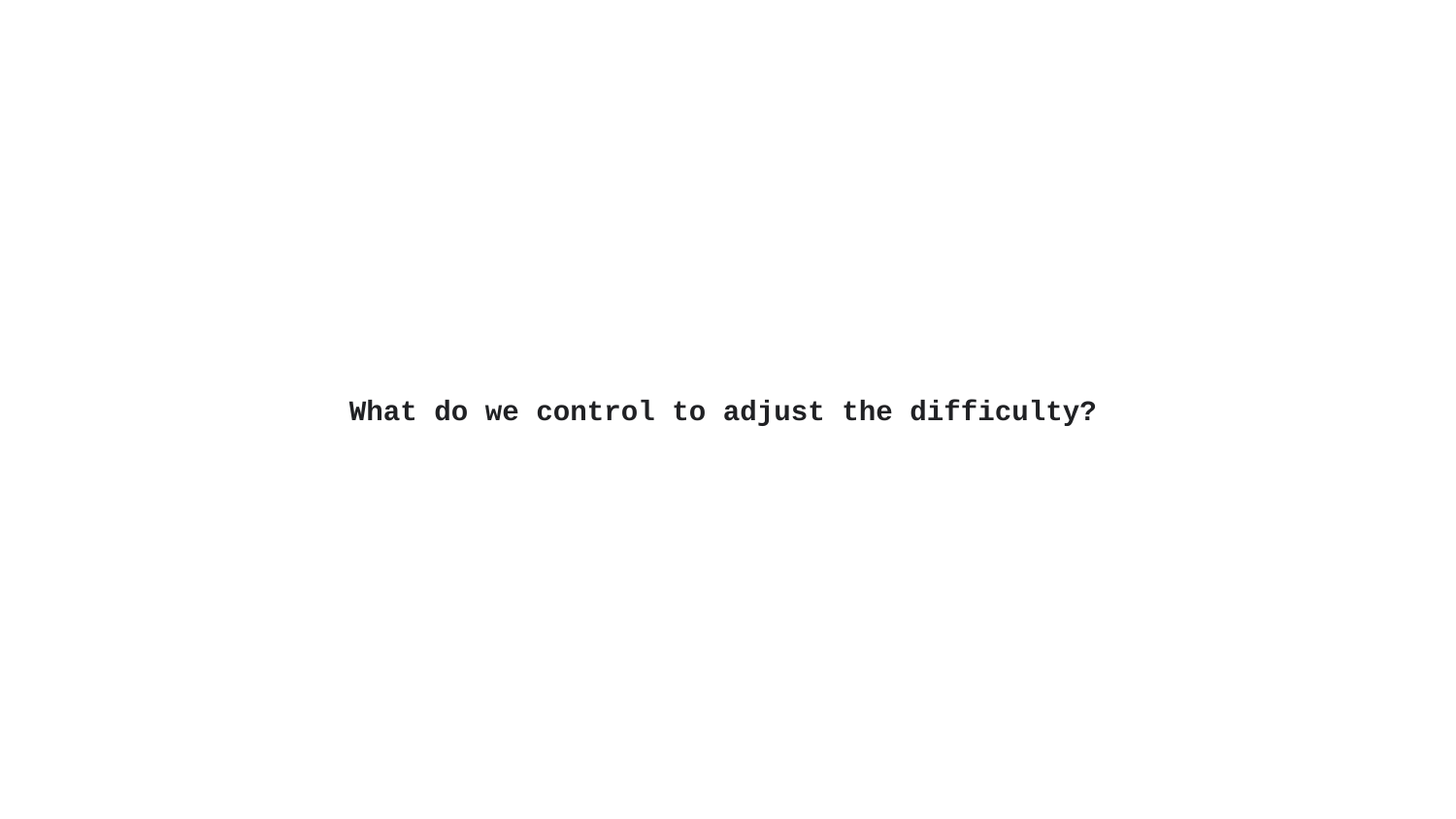

# What do we control to adjust the difficulty?